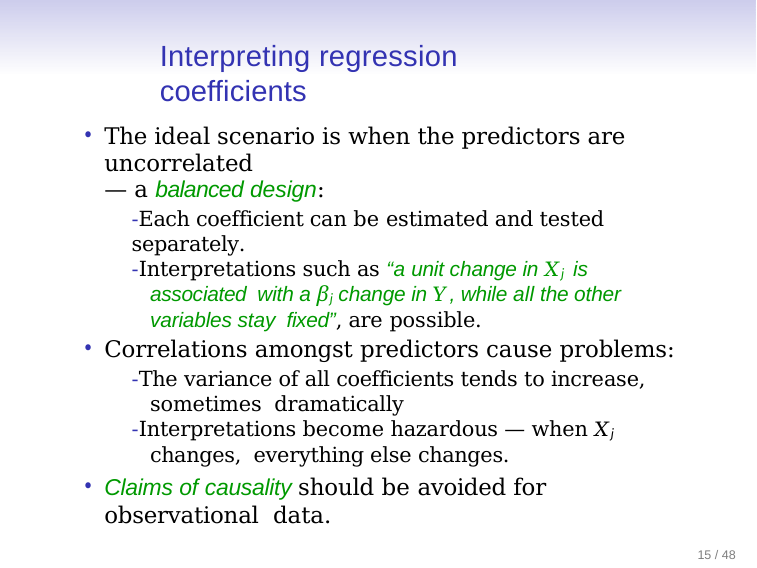

# Interpreting regression coefficients
The ideal scenario is when the predictors are uncorrelated
— a balanced design:
-Each coefficient can be estimated and tested separately.
-Interpretations such as “a unit change in Xj is associated  with a βj change in Y , while all the other variables stay  fixed”, are possible.
Correlations amongst predictors cause problems:
-The variance of all coefficients tends to increase, sometimes  dramatically
-Interpretations become hazardous — when Xj changes,  everything else changes.
Claims of causality should be avoided for observational  data.
15 / 48